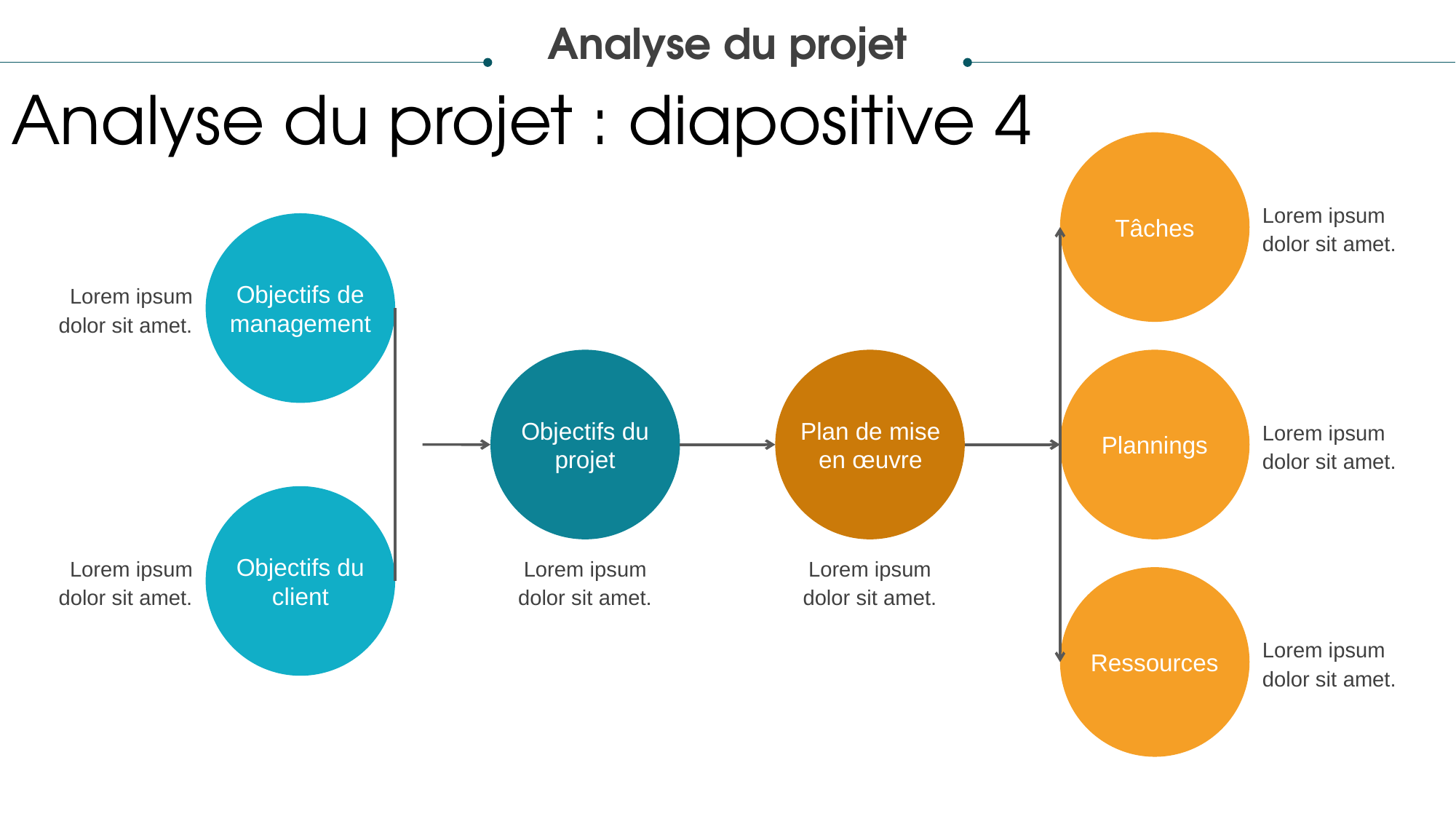

Analyse du projet
Analyse du projet : diapositive 4

Lorem ipsum dolor sit amet.
Tâches

Objectifs de management
Lorem ipsum dolor sit amet.

Objectifs du projet
Plan de mise en œuvre
Lorem ipsum dolor sit amet.
Plannings

Objectifs du client
Lorem ipsum dolor sit amet.
Lorem ipsum dolor sit amet.
Lorem ipsum dolor sit amet.

Lorem ipsum dolor sit amet.
Ressources